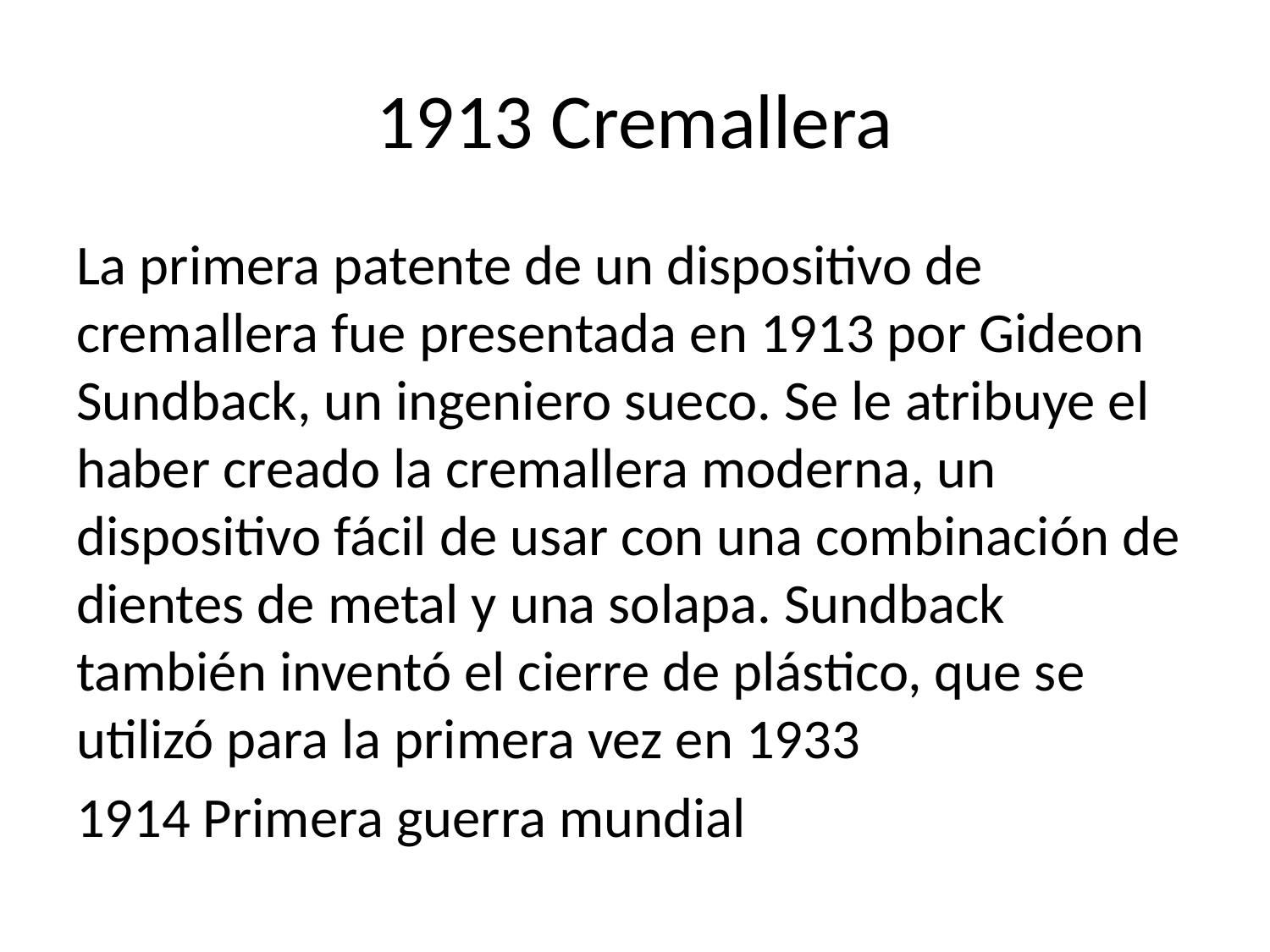

# 1913 Cremallera
La primera patente de un dispositivo de cremallera fue presentada en 1913 por Gideon Sundback, un ingeniero sueco. Se le atribuye el haber creado la cremallera moderna, un dispositivo fácil de usar con una combinación de dientes de metal y una solapa. Sundback también inventó el cierre de plástico, que se utilizó para la primera vez en 1933
1914 Primera guerra mundial